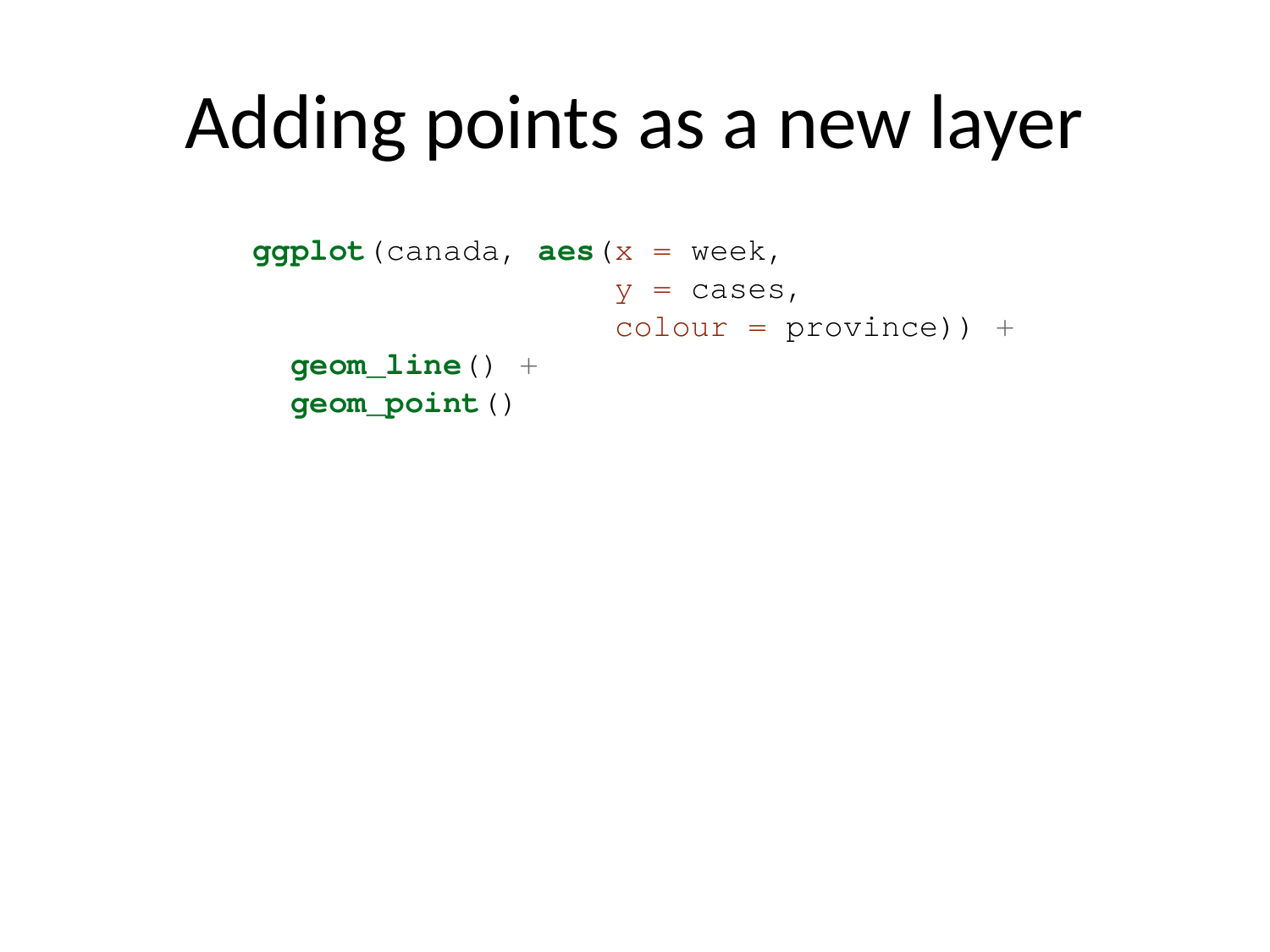

# Adding points as a new layer
ggplot(canada, aes(x = week,
                   y = cases,
                   colour = province)) +
  geom_line() +
  geom_point()